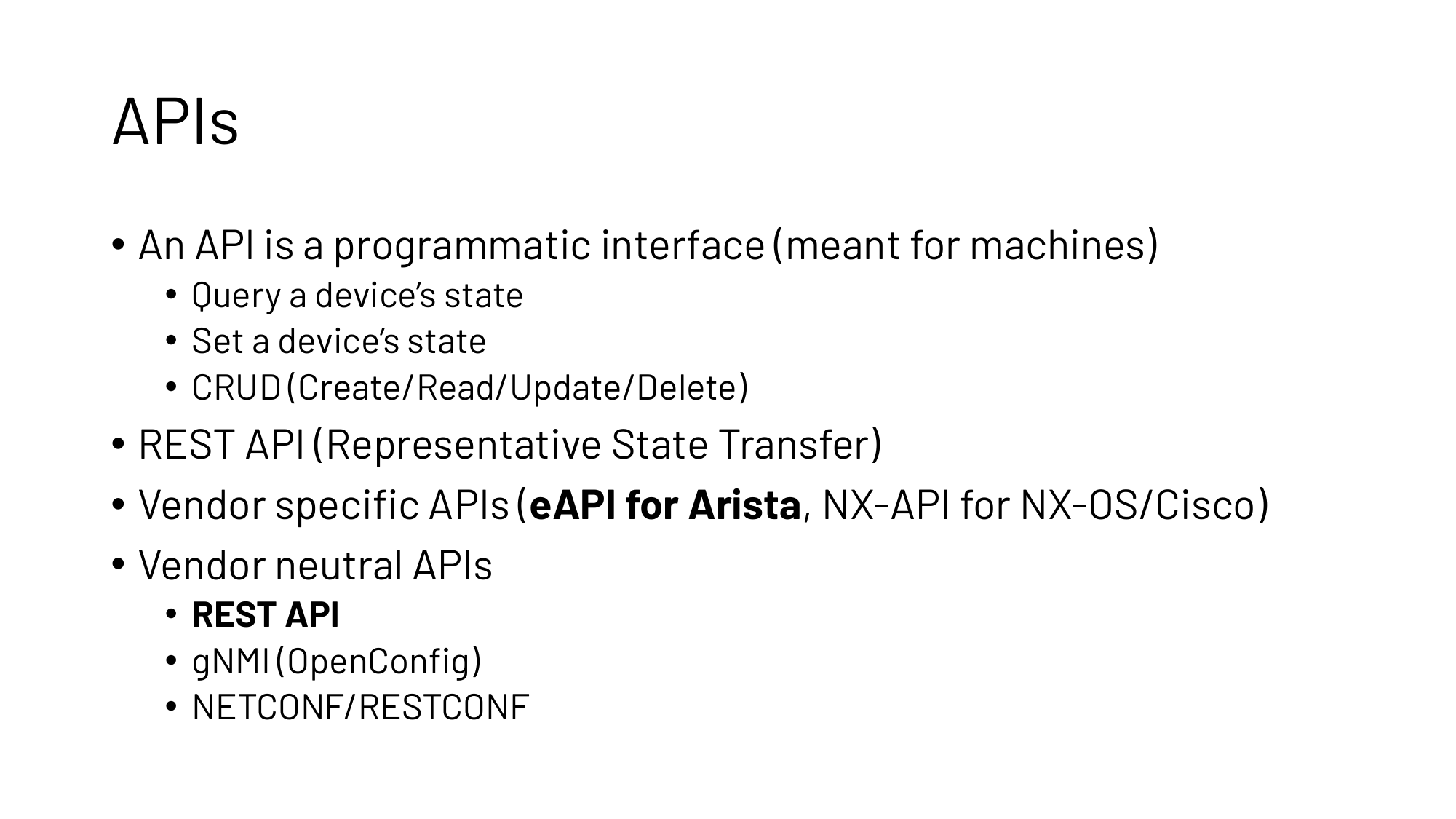

# APIs
An API is a programmatic interface (meant for machines)
Query a device’s state
Set a device’s state
CRUD (Create/Read/Update/Delete)
REST API (Representative State Transfer)
Vendor specific APIs (eAPI for Arista, NX-API for NX-OS/Cisco)
Vendor neutral APIs
REST API
gNMI (OpenConfig)
NETCONF/RESTCONF